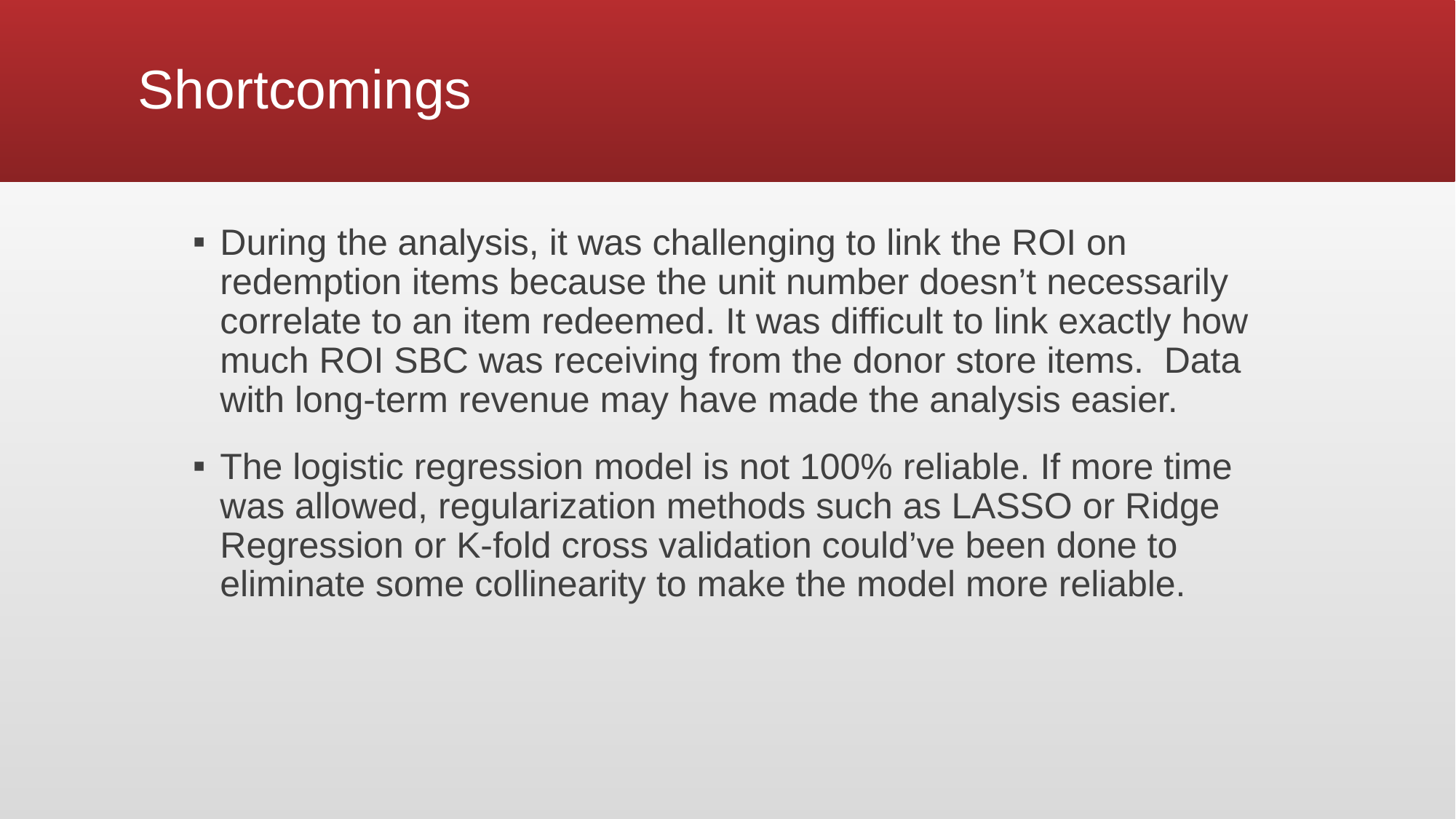

# Shortcomings
During the analysis, it was challenging to link the ROI on redemption items because the unit number doesn’t necessarily correlate to an item redeemed. It was difficult to link exactly how much ROI SBC was receiving from the donor store items.  Data with long-term revenue may have made the analysis easier.
The logistic regression model is not 100% reliable. If more time was allowed, regularization methods such as LASSO or Ridge Regression or K-fold cross validation could’ve been done to eliminate some collinearity to make the model more reliable.